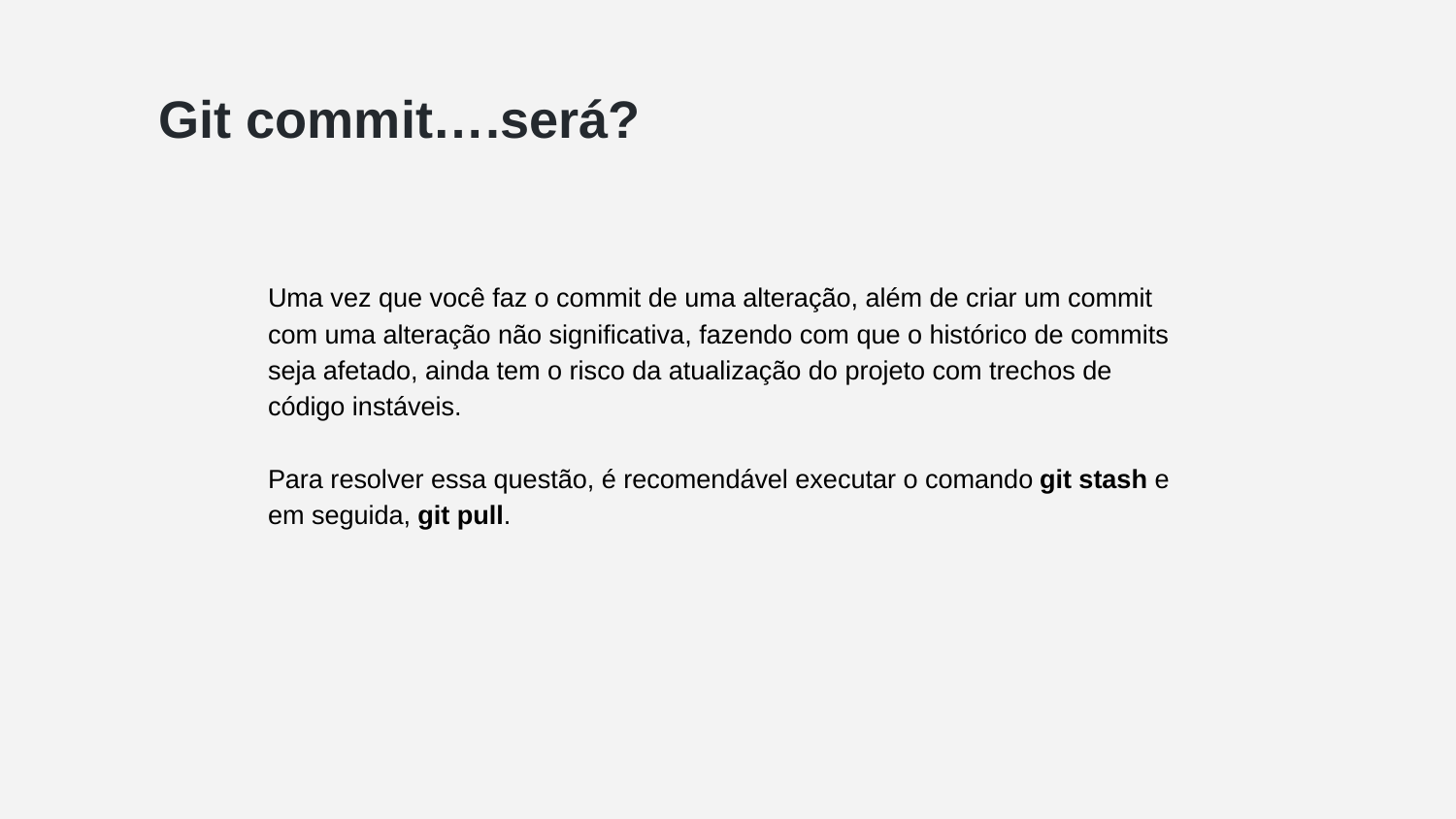

Git commit….será?
Uma vez que você faz o commit de uma alteração, além de criar um commit com uma alteração não significativa, fazendo com que o histórico de commits seja afetado, ainda tem o risco da atualização do projeto com trechos de código instáveis.

Para resolver essa questão, é recomendável executar o comando git stash e em seguida, git pull.